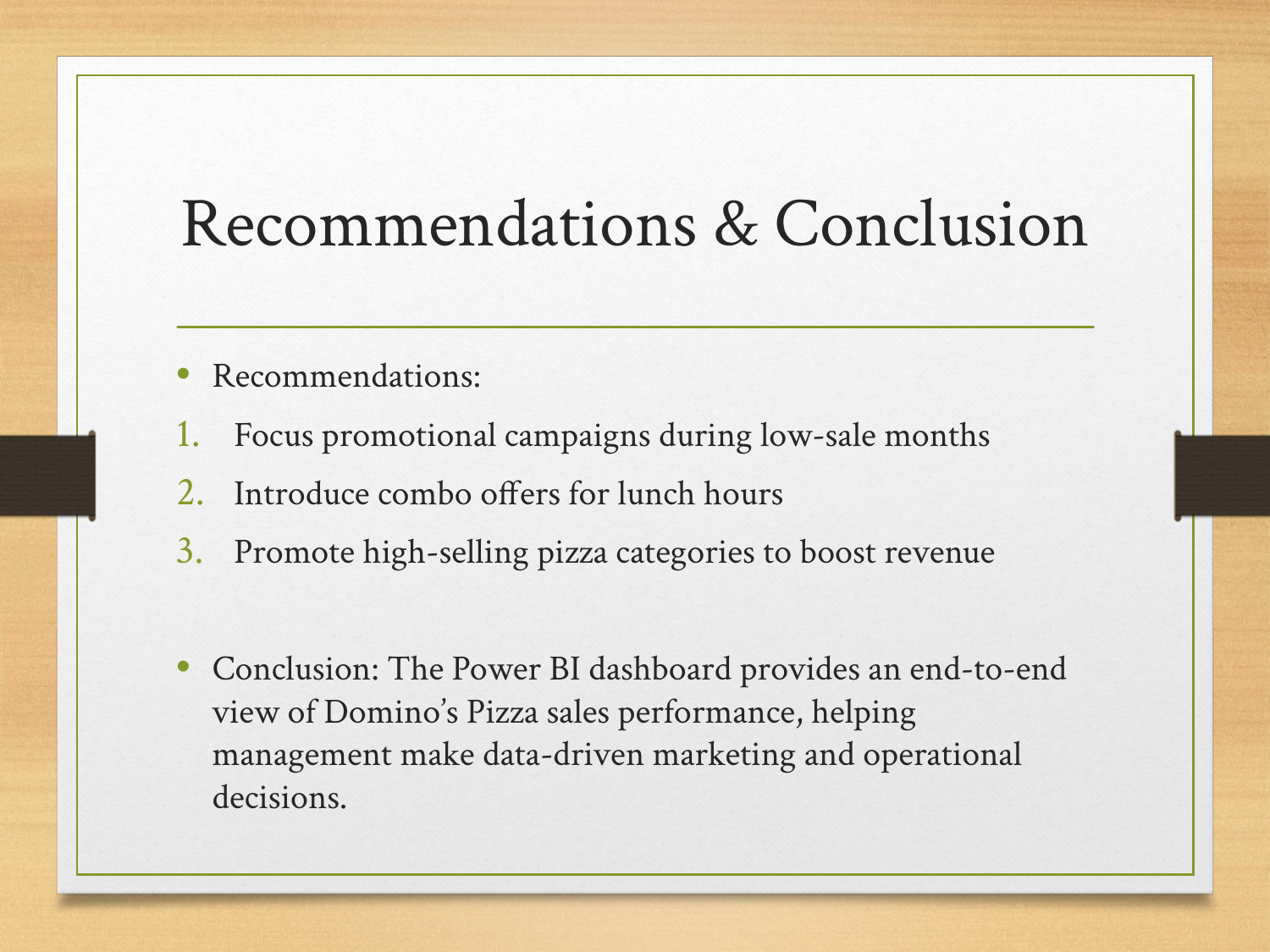

# Recommendations & Conclusion
Recommendations:
Focus promotional campaigns during low-sale months
Introduce combo offers for lunch hours
Promote high-selling pizza categories to boost revenue

Conclusion: The Power BI dashboard provides an end-to-end view of Domino’s Pizza sales performance, helping management make data-driven marketing and operational decisions.